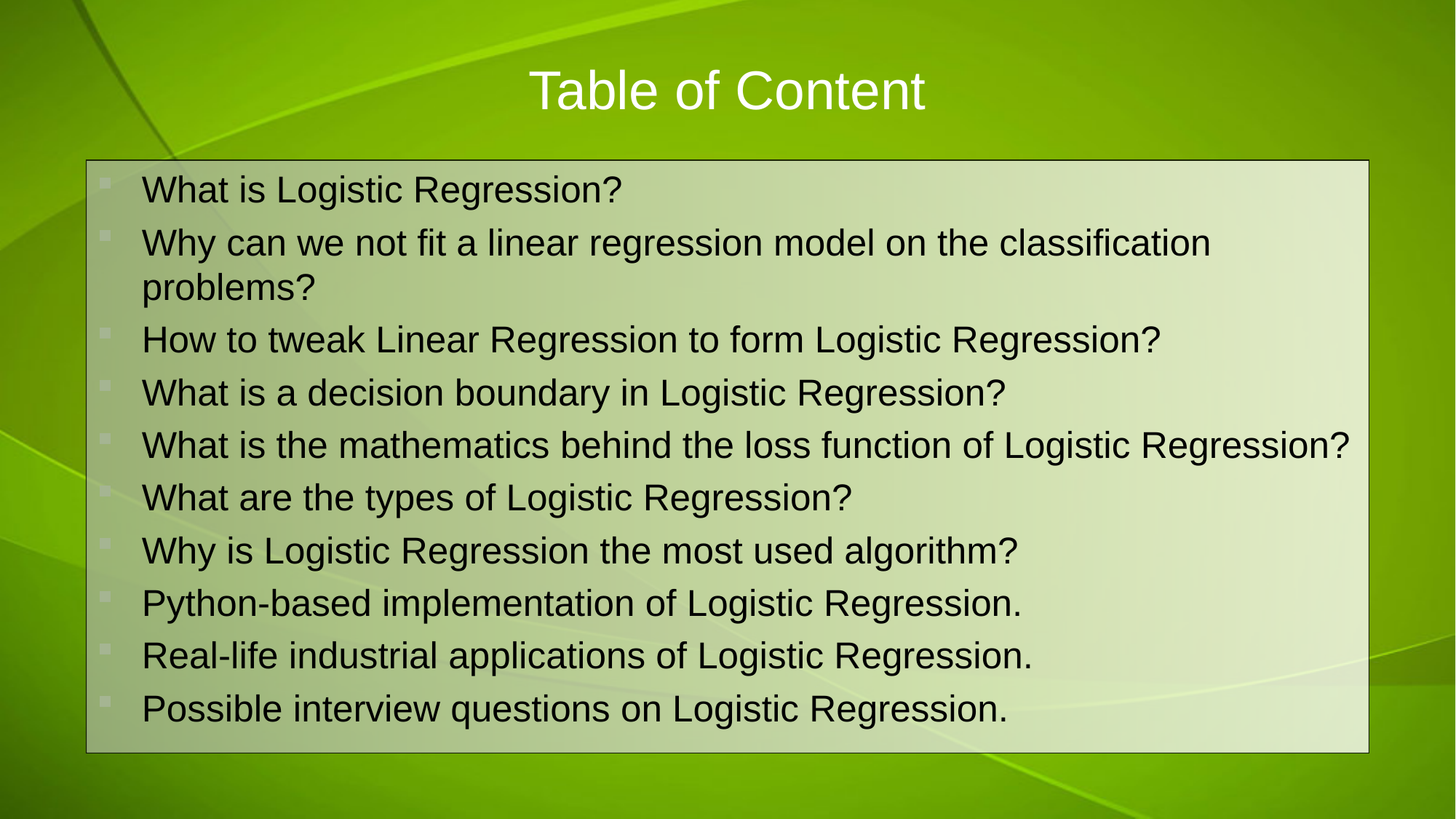

# Table of Content
What is Logistic Regression?
Why can we not fit a linear regression model on the classification problems?
How to tweak Linear Regression to form Logistic Regression?
What is a decision boundary in Logistic Regression?
What is the mathematics behind the loss function of Logistic Regression?
What are the types of Logistic Regression?
Why is Logistic Regression the most used algorithm?
Python-based implementation of Logistic Regression.
Real-life industrial applications of Logistic Regression.
Possible interview questions on Logistic Regression.